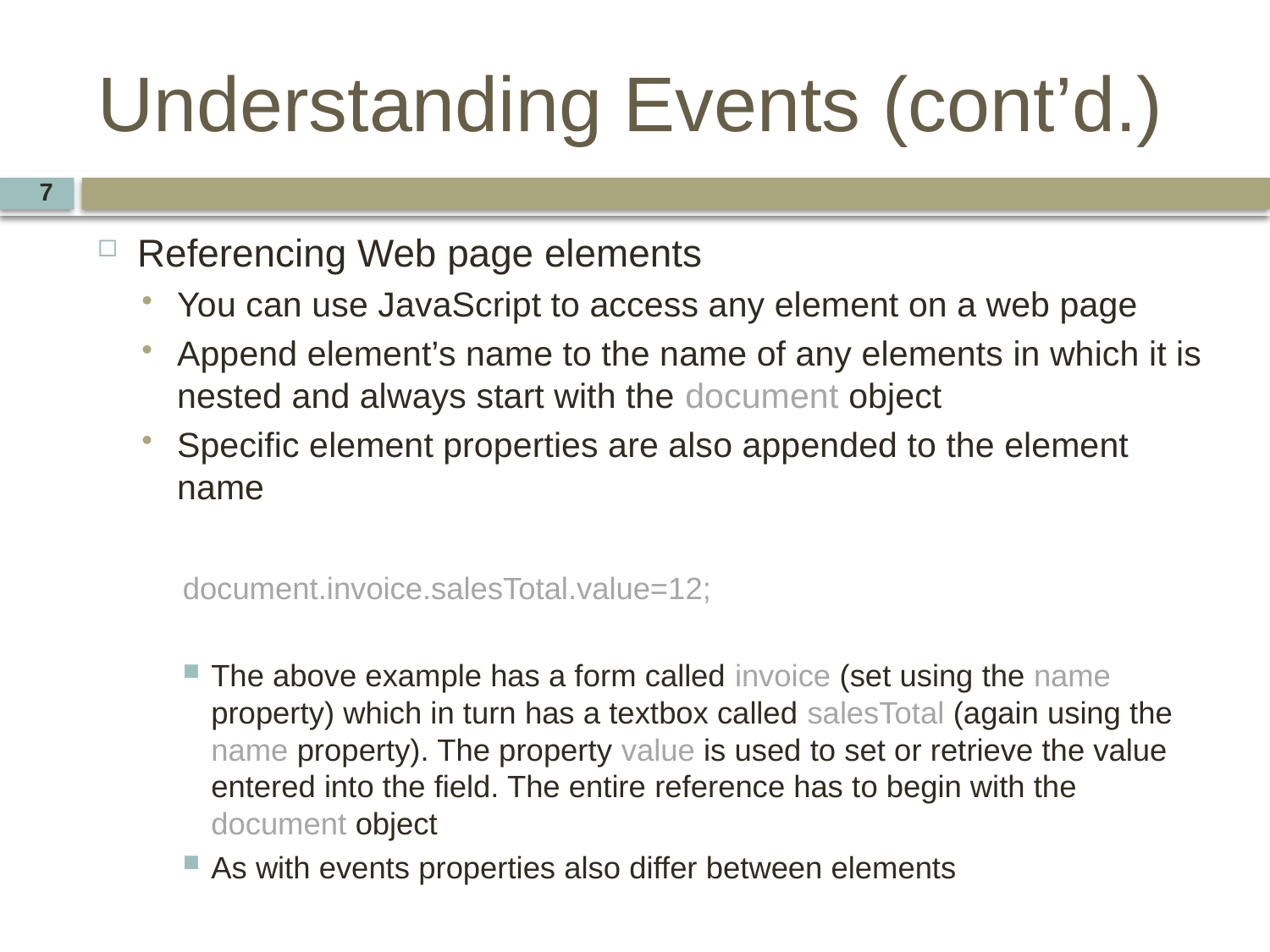

# Understanding Events (cont’d.)
7
Referencing Web page elements
You can use JavaScript to access any element on a web page
Append element’s name to the name of any elements in which it is nested and always start with the document object
Specific element properties are also appended to the element name

		document.invoice.salesTotal.value=12;

The above example has a form called invoice (set using the name property) which in turn has a textbox called salesTotal (again using the name property). The property value is used to set or retrieve the value entered into the field. The entire reference has to begin with the document object
As with events properties also differ between elements